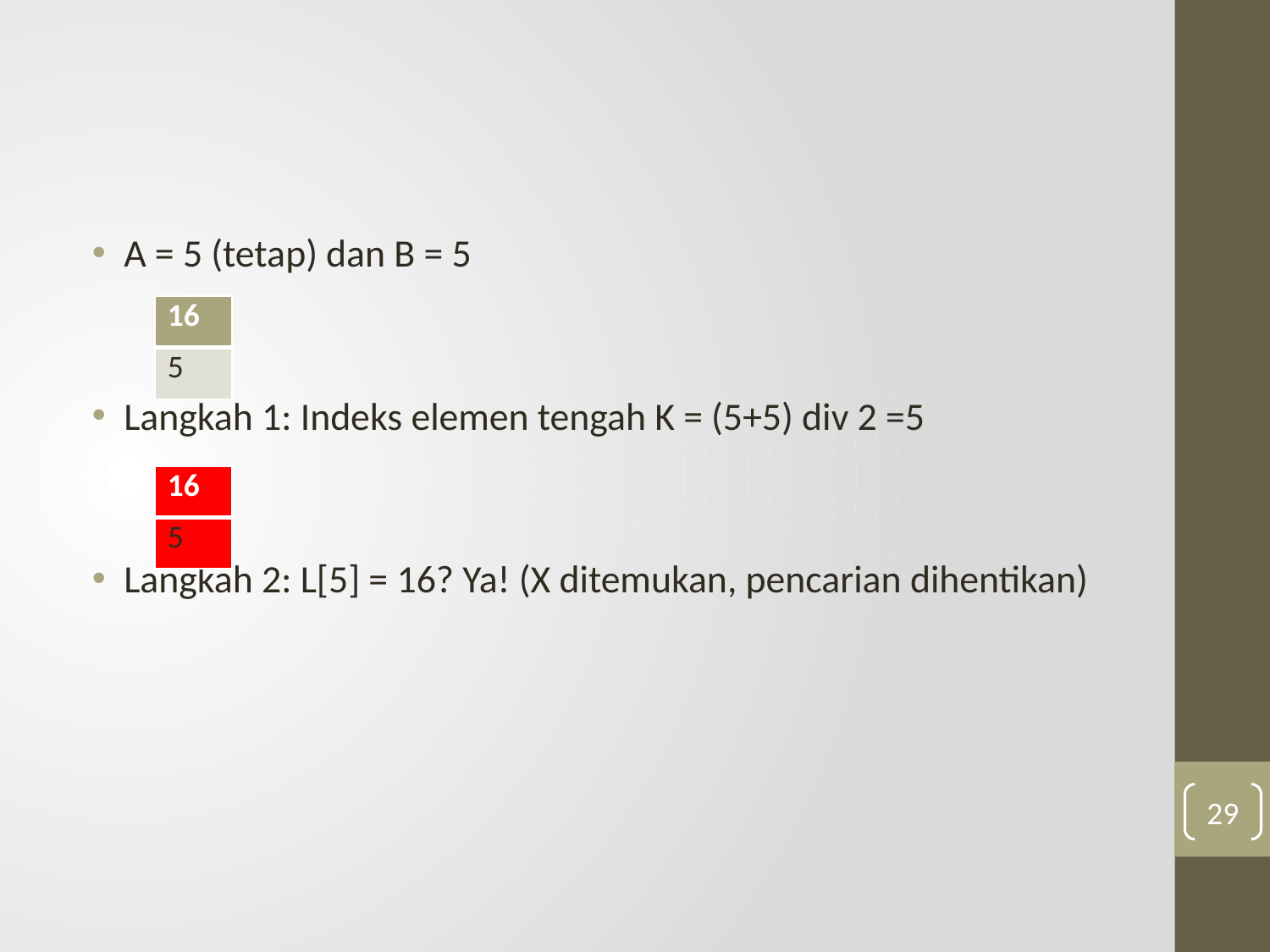

A = 5 (tetap) dan B = 5

Langkah 1: Indeks elemen tengah K = (5+5) div 2 =5

Langkah 2: L[5] = 16? Ya! (X ditemukan, pencarian dihentikan)

| 16 |
| --- |
| 5 |
| 16 |
| --- |
| 5 |
29